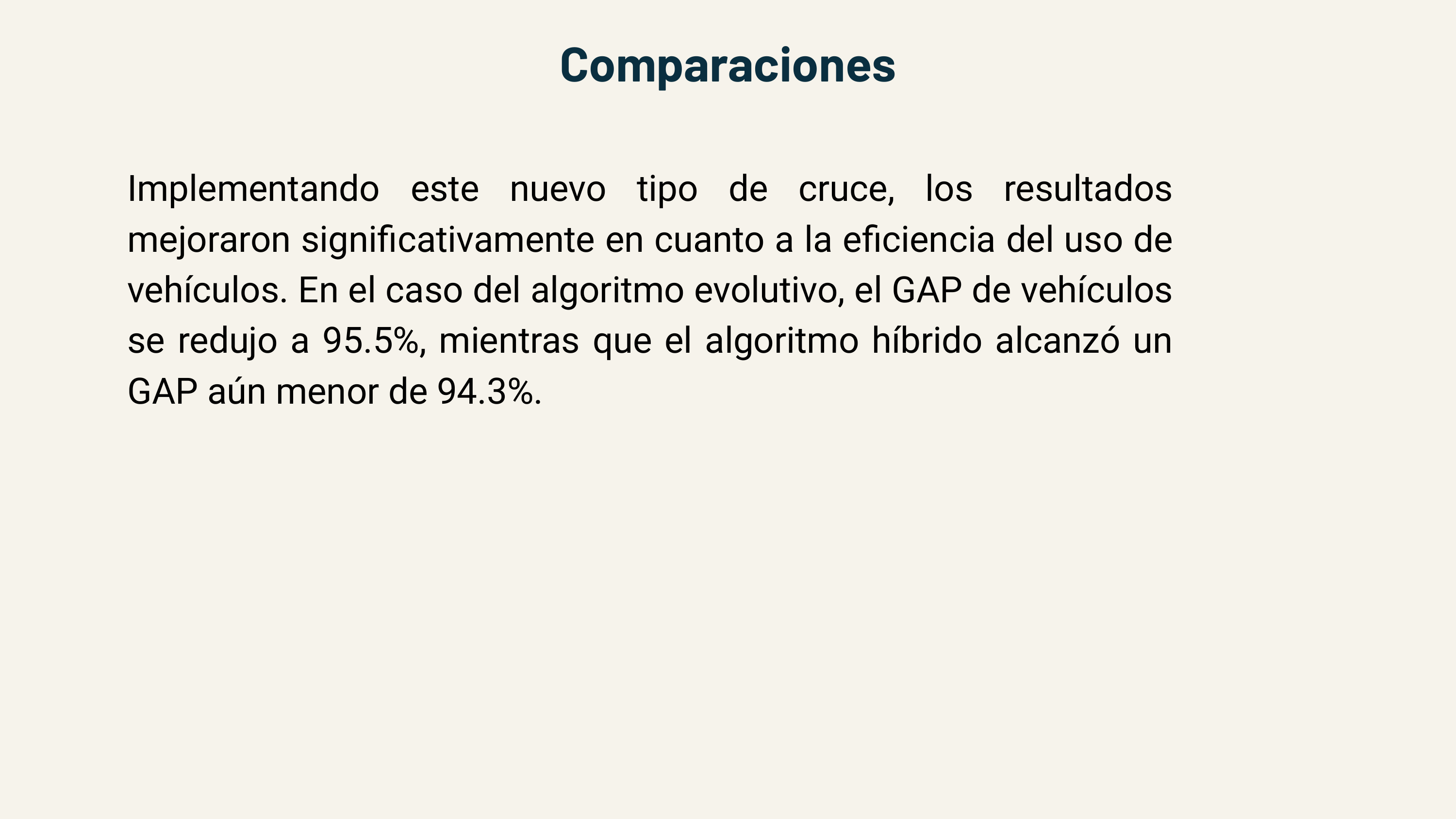

Comparaciones
Implementando este nuevo tipo de cruce, los resultados mejoraron significativamente en cuanto a la eficiencia del uso de vehículos. En el caso del algoritmo evolutivo, el GAP de vehículos se redujo a 95.5%, mientras que el algoritmo híbrido alcanzó un GAP aún menor de 94.3%.